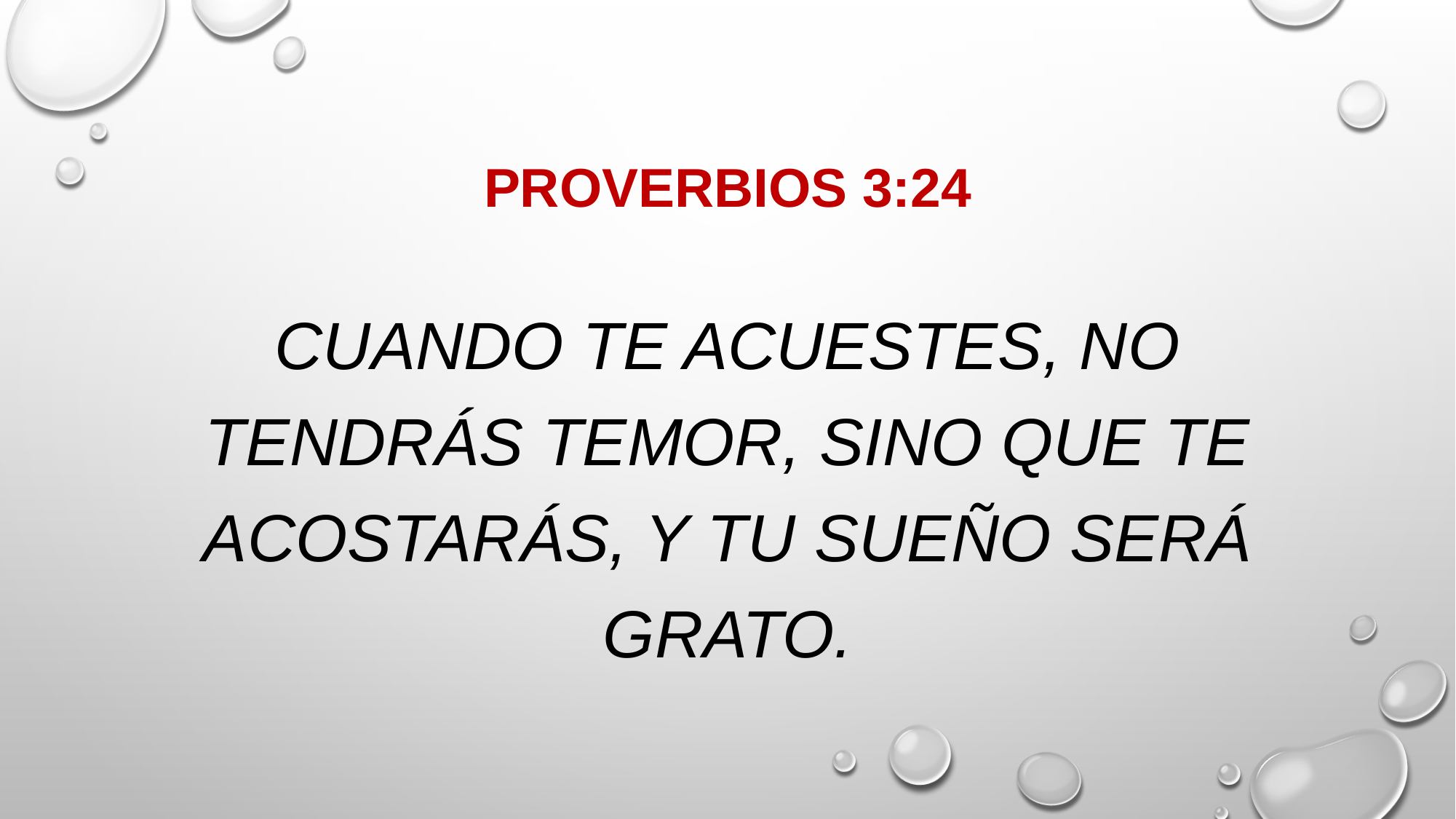

# Proverbios 3:24
Cuando te acuestes, no tendrás temor, Sino que te acostarás, y tu sueño será grato.